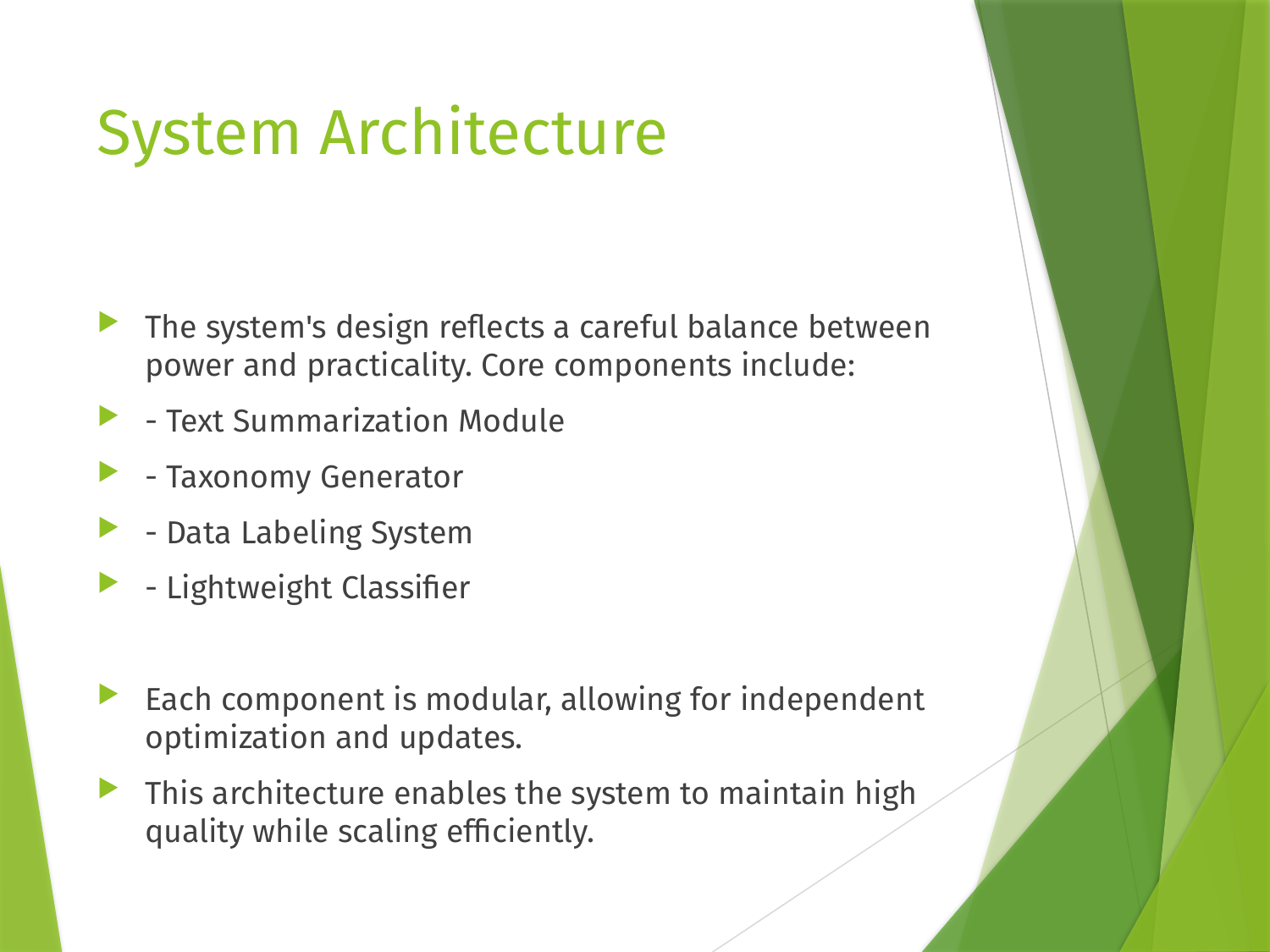

# System Architecture
The system's design reflects a careful balance between power and practicality. Core components include:
- Text Summarization Module
- Taxonomy Generator
- Data Labeling System
- Lightweight Classifier

Each component is modular, allowing for independent optimization and updates.
This architecture enables the system to maintain high quality while scaling efficiently.